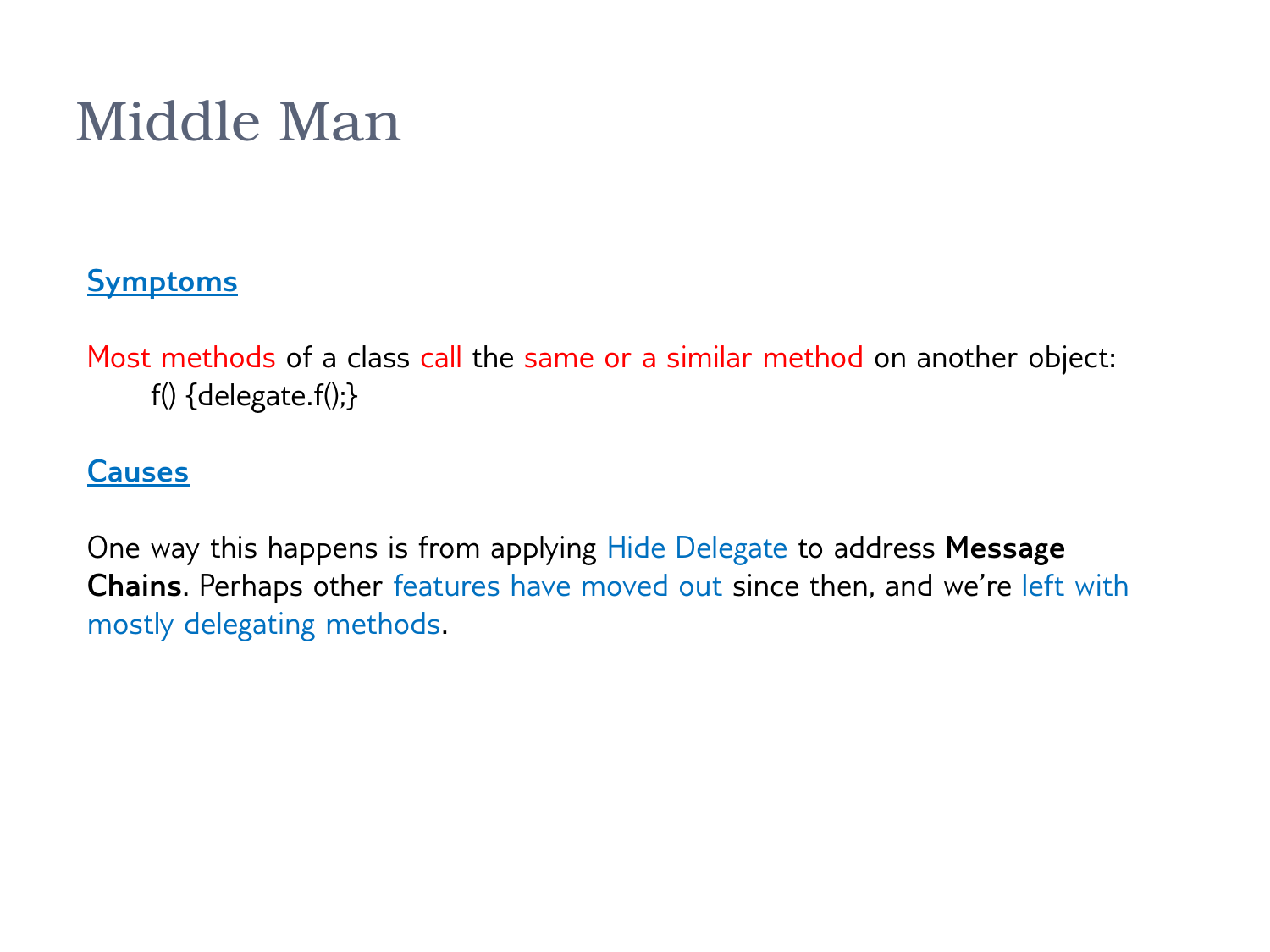

# Middle Man
Symptoms

Most methods of a class call the same or a similar method on another object:
f() {delegate.f();}

Causes

One way this happens is from applying Hide Delegate to address Message Chains. Perhaps other features have moved out since then, and we’re left with mostly delegating methods.